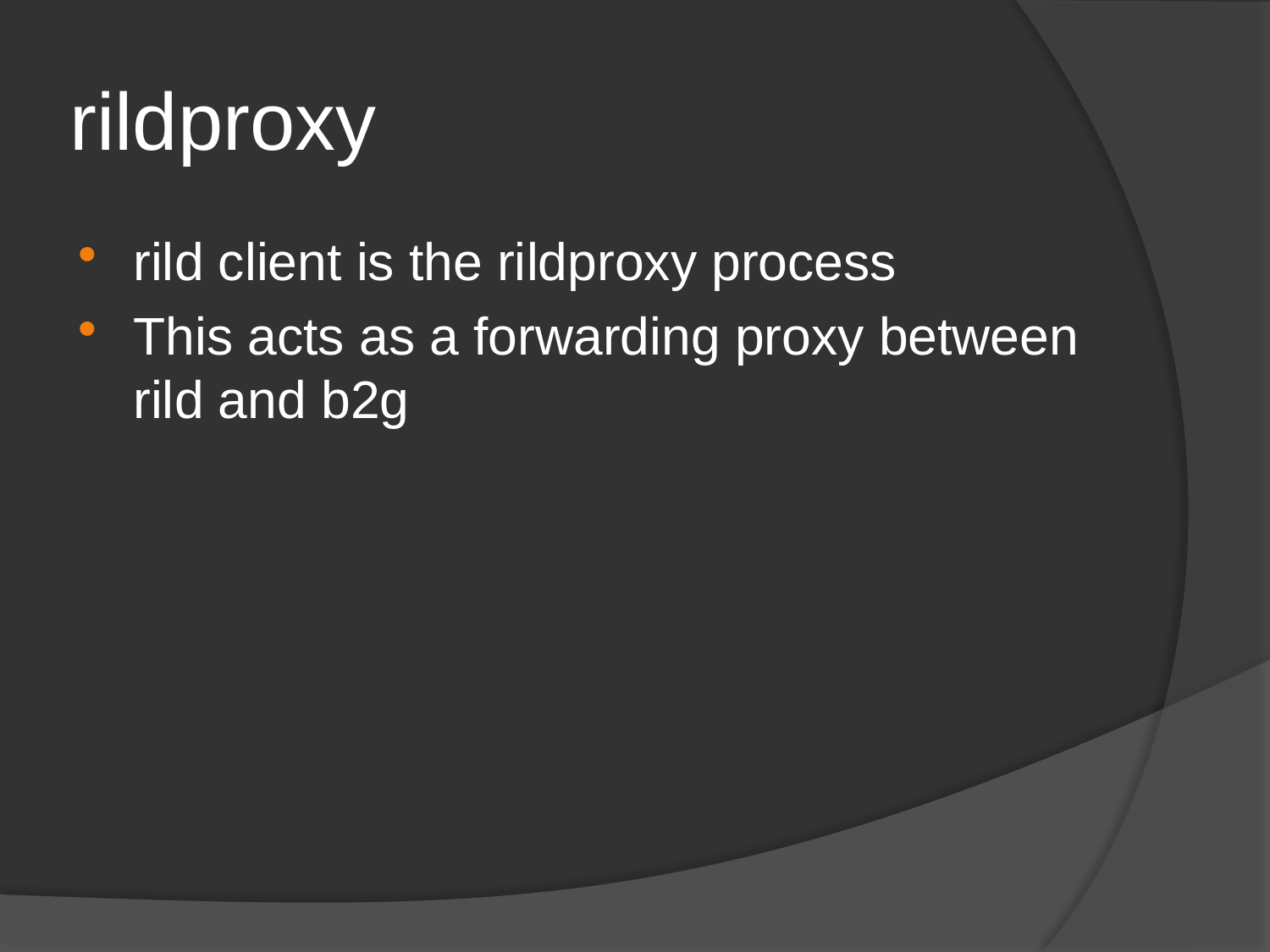

# rildproxy
rild client is the rildproxy process
This acts as a forwarding proxy between rild and b2g